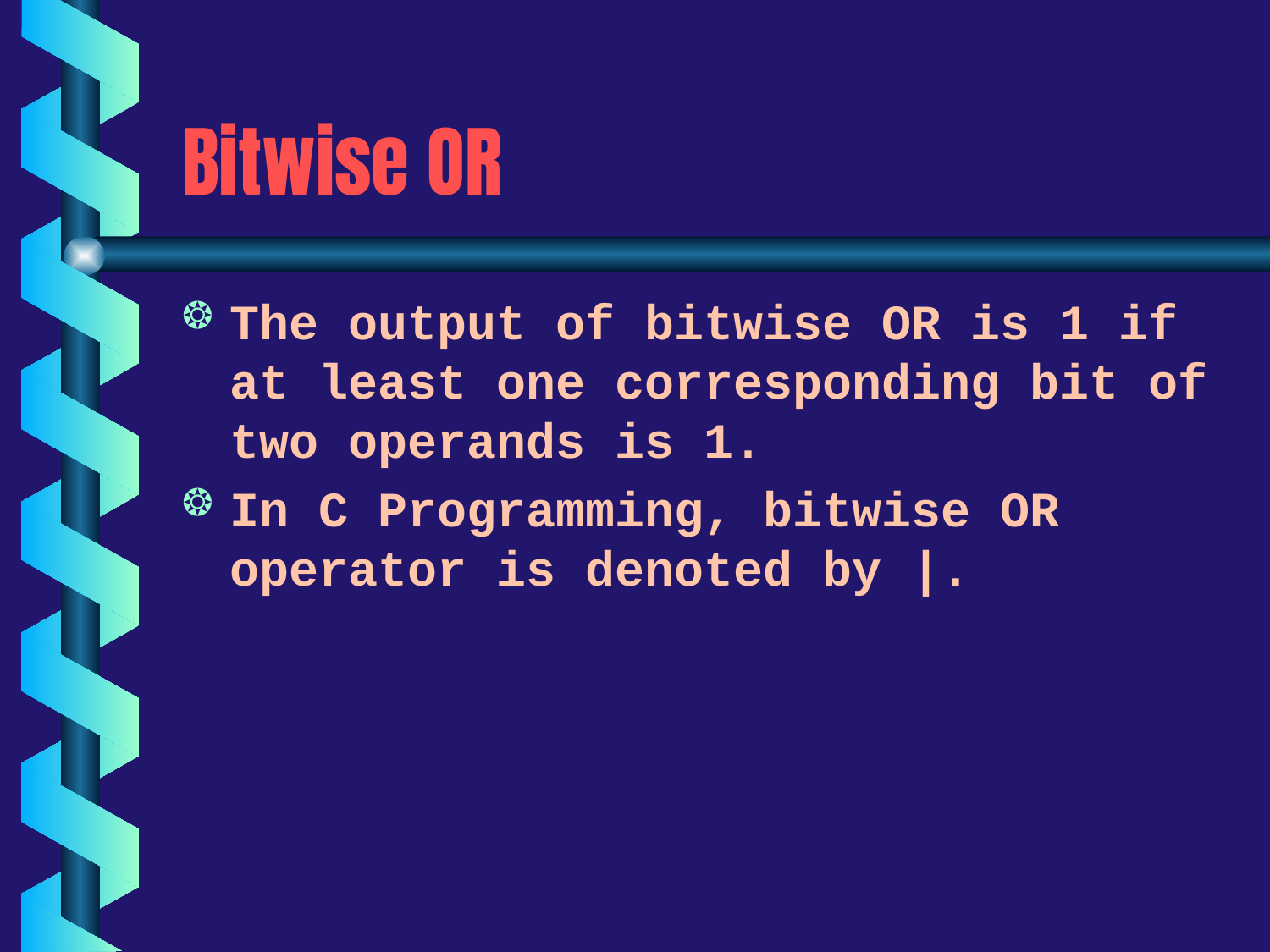

# Bitwise OR
The output of bitwise OR is 1 if at least one corresponding bit of two operands is 1.
In C Programming, bitwise OR operator is denoted by |.